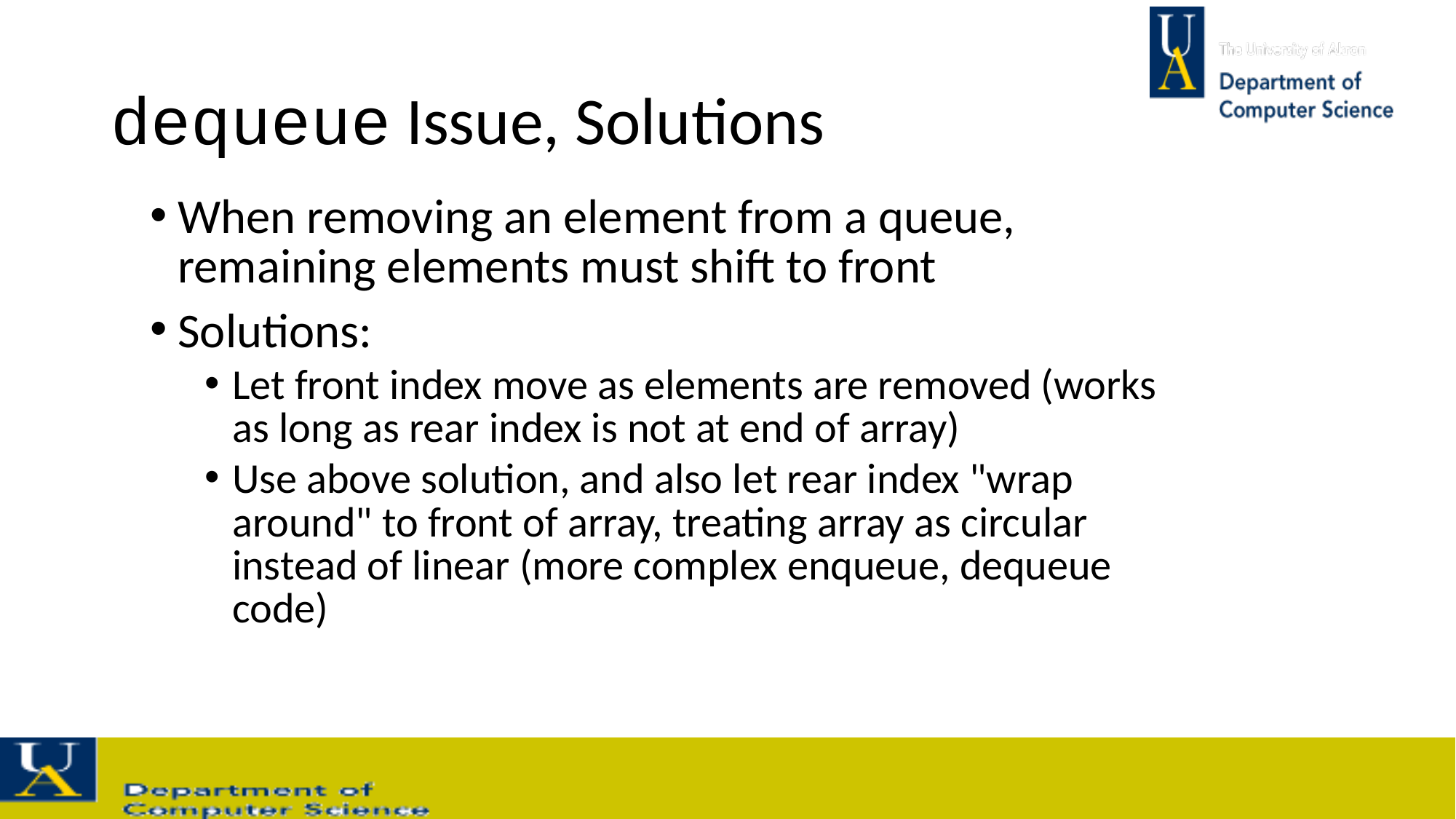

# dequeue Issue, Solutions
When removing an element from a queue, remaining elements must shift to front
Solutions:
Let front index move as elements are removed (works as long as rear index is not at end of array)
Use above solution, and also let rear index "wrap around" to front of array, treating array as circular instead of linear (more complex enqueue, dequeue code)